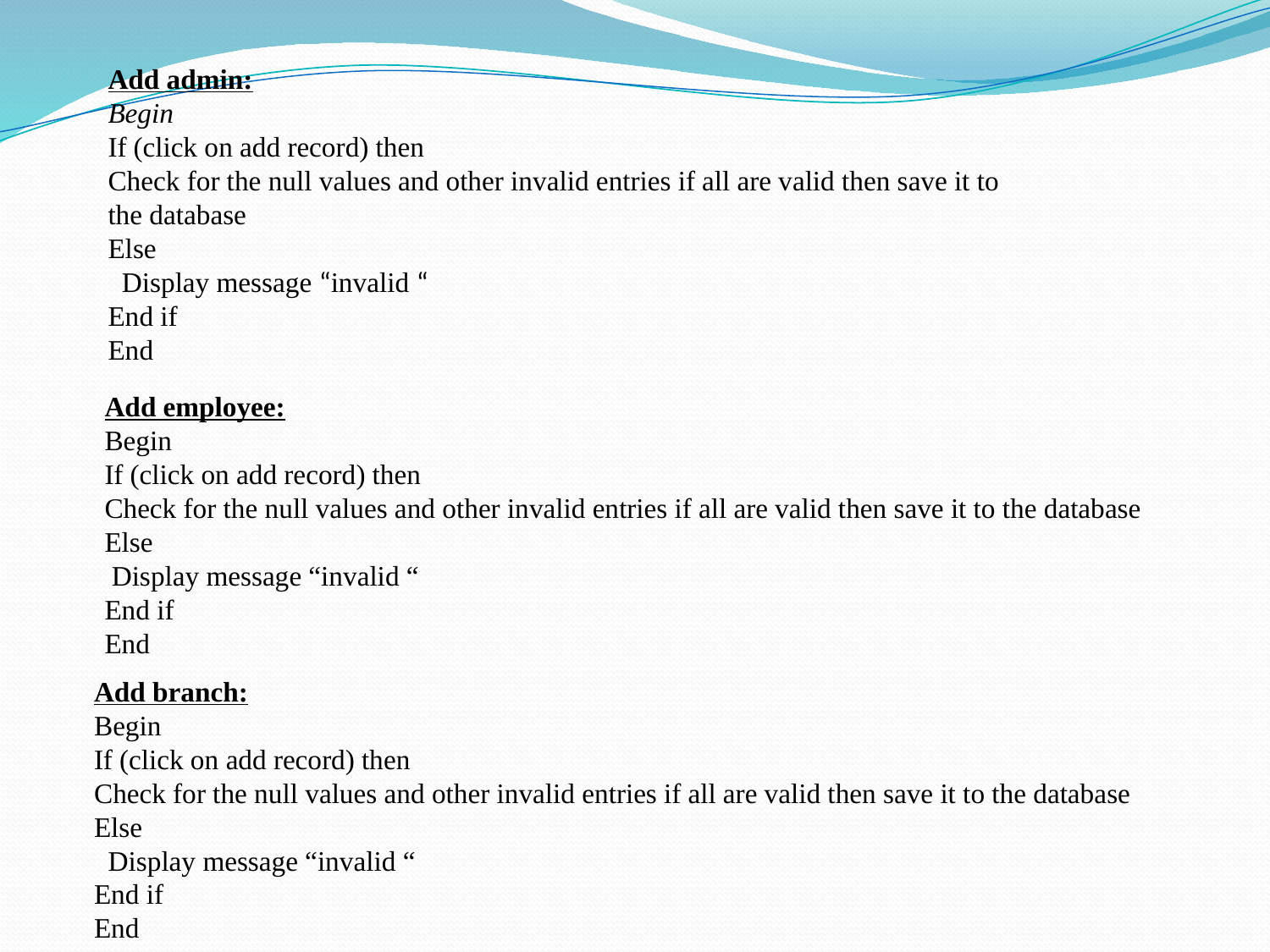

Add admin:
Begin
If (click on add record) then
Check for the null values and other invalid entries if all are valid then save it to the database
Else
  Display message “invalid “
End if
End

Add employee:
Begin
If (click on add record) then
Check for the null values and other invalid entries if all are valid then save it to the database
Else
 Display message “invalid “
End if
End
Add branch:
Begin
If (click on add record) then
Check for the null values and other invalid entries if all are valid then save it to the database
Else
  Display message “invalid “
End if
End